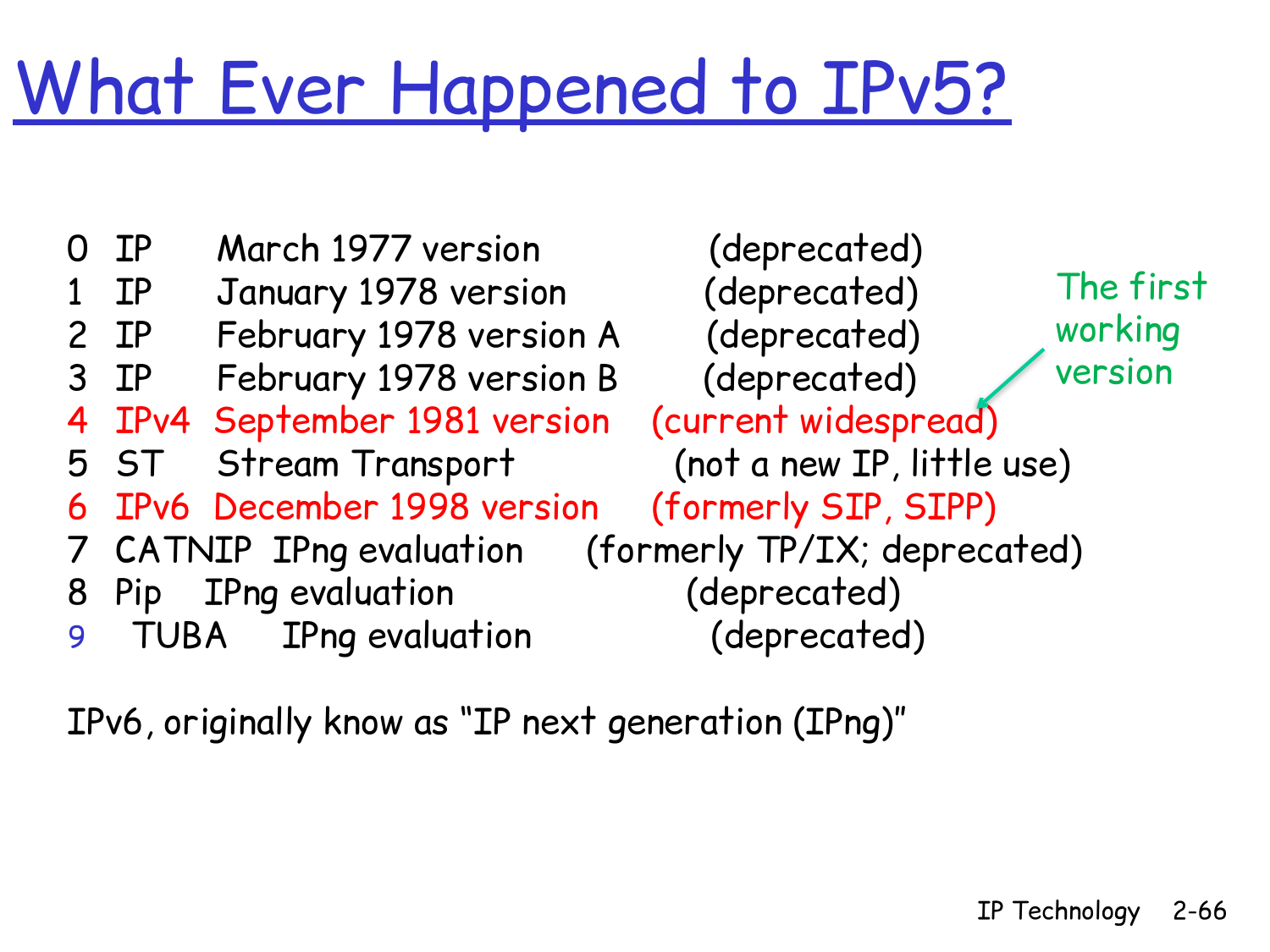

# What Ever Happened to IPv5?
0	IP      March 1977 version                (deprecated)
1	IP      January 1978 version             (deprecated)
2	IP      February 1978 version A        (deprecated)
3	IP      February 1978 version B        (deprecated)
4	IPv4  September 1981 version    (current widespread)
5	ST     Stream Transport               (not a new IP, little use)
6	IPv6  December 1998 version     (formerly SIP, SIPP)
7	CATNIP  IPng evaluation      (formerly TP/IX; deprecated)
8	Pip    IPng evaluation                      (deprecated)
TUBA     IPng evaluation                 (deprecated)

IPv6, originally know as “IP next generation (IPng)”
The first working version
IP Technology
2-66